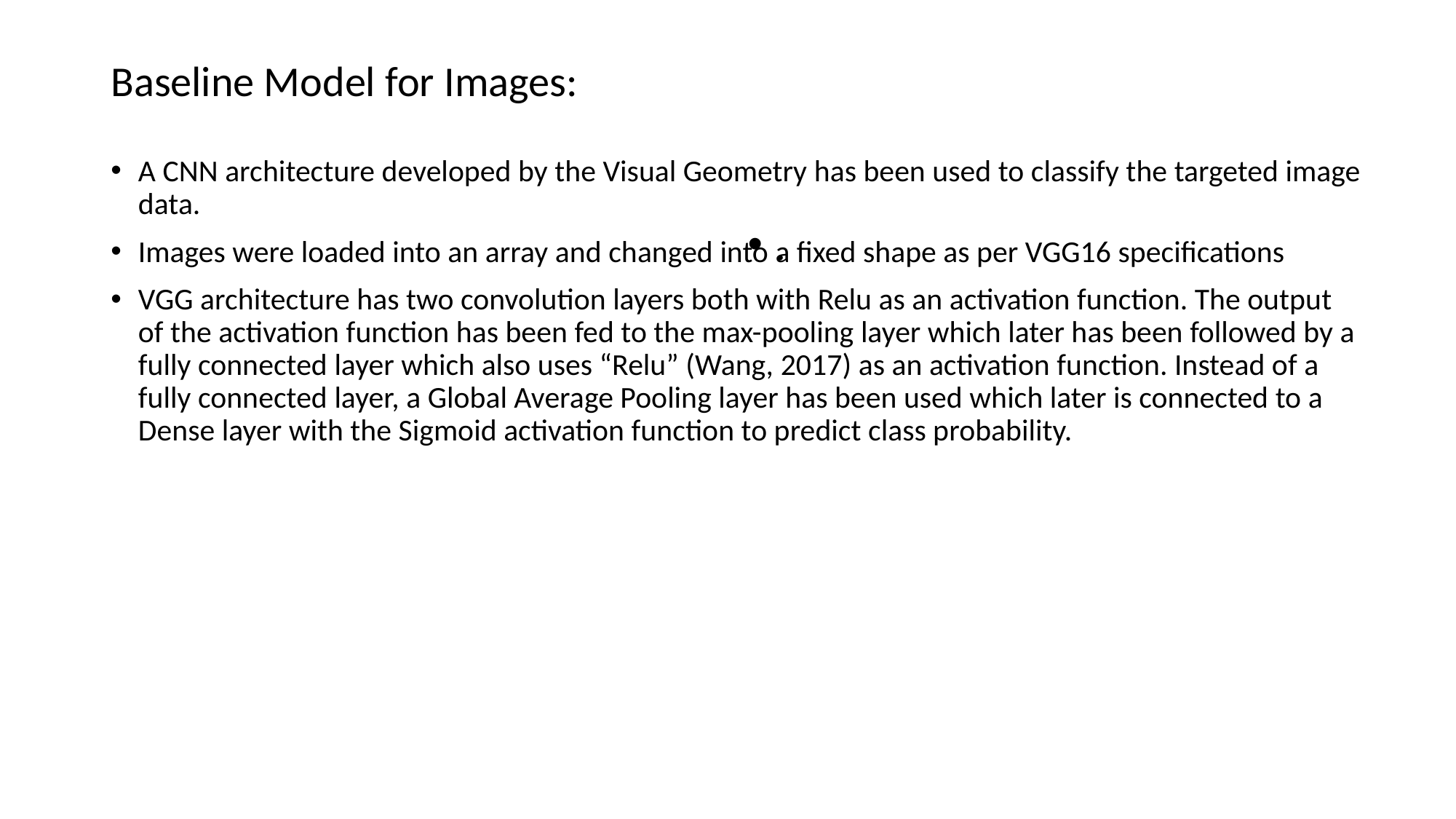

# Baseline Model for Images:
A CNN architecture developed by the Visual Geometry has been used to classify the targeted image data.
Images were loaded into an array and changed into a fixed shape as per VGG16 specifications
VGG architecture has two convolution layers both with Relu as an activation function. The output of the activation function has been fed to the max-pooling layer which later has been followed by a fully connected layer which also uses “Relu” (Wang, 2017) as an activation function. Instead of a fully connected layer, a Global Average Pooling layer has been used which later is connected to a Dense layer with the Sigmoid activation function to predict class probability.
.